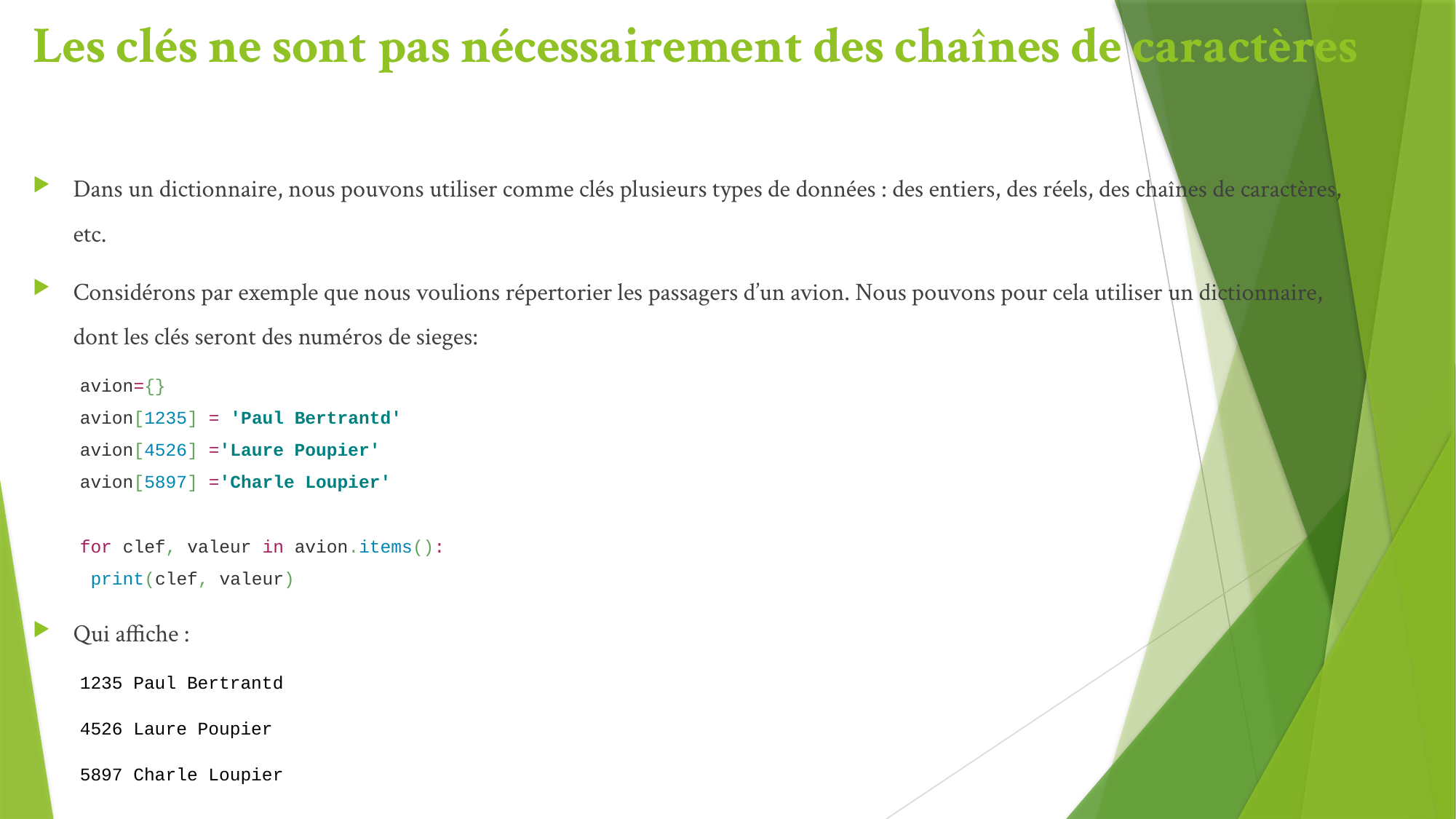

# Les clés ne sont pas nécessairement des chaînes de caractères

Dans un dictionnaire, nous pouvons utiliser comme clés plusieurs types de données : des entiers, des réels, des chaînes de caractères, etc.
Considérons par exemple que nous voulions répertorier les passagers d’un avion. Nous pouvons pour cela utiliser un dictionnaire, dont les clés seront des numéros de sieges:
avion={}
avion[1235] = 'Paul Bertrantd'
avion[4526] ='Laure Poupier'
avion[5897] ='Charle Loupier'
for clef, valeur in avion.items():
 print(clef, valeur)
Qui affiche :
1235 Paul Bertrantd
4526 Laure Poupier
5897 Charle Loupier